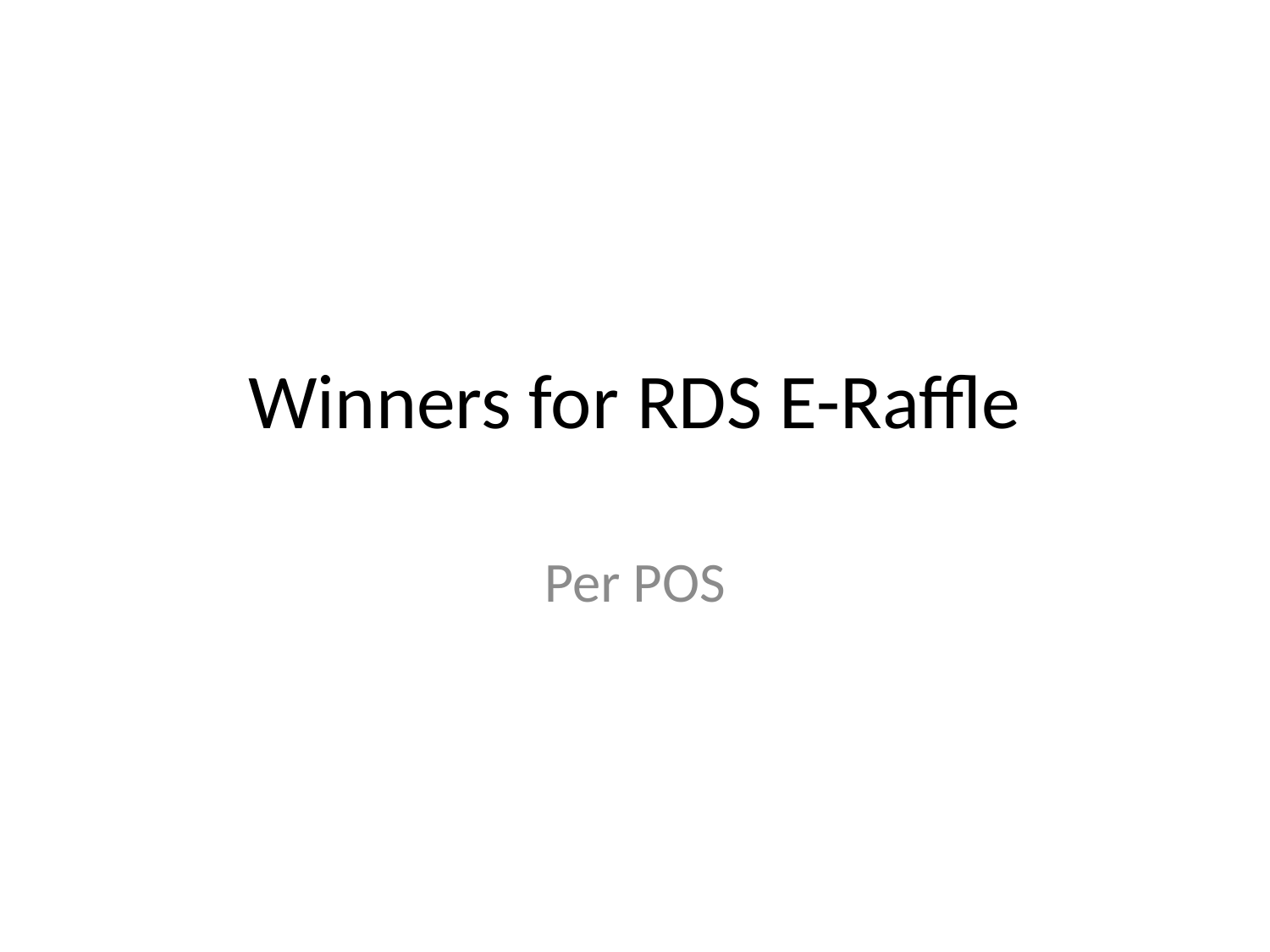

# Winners for RDS E-Raffle
Per POS